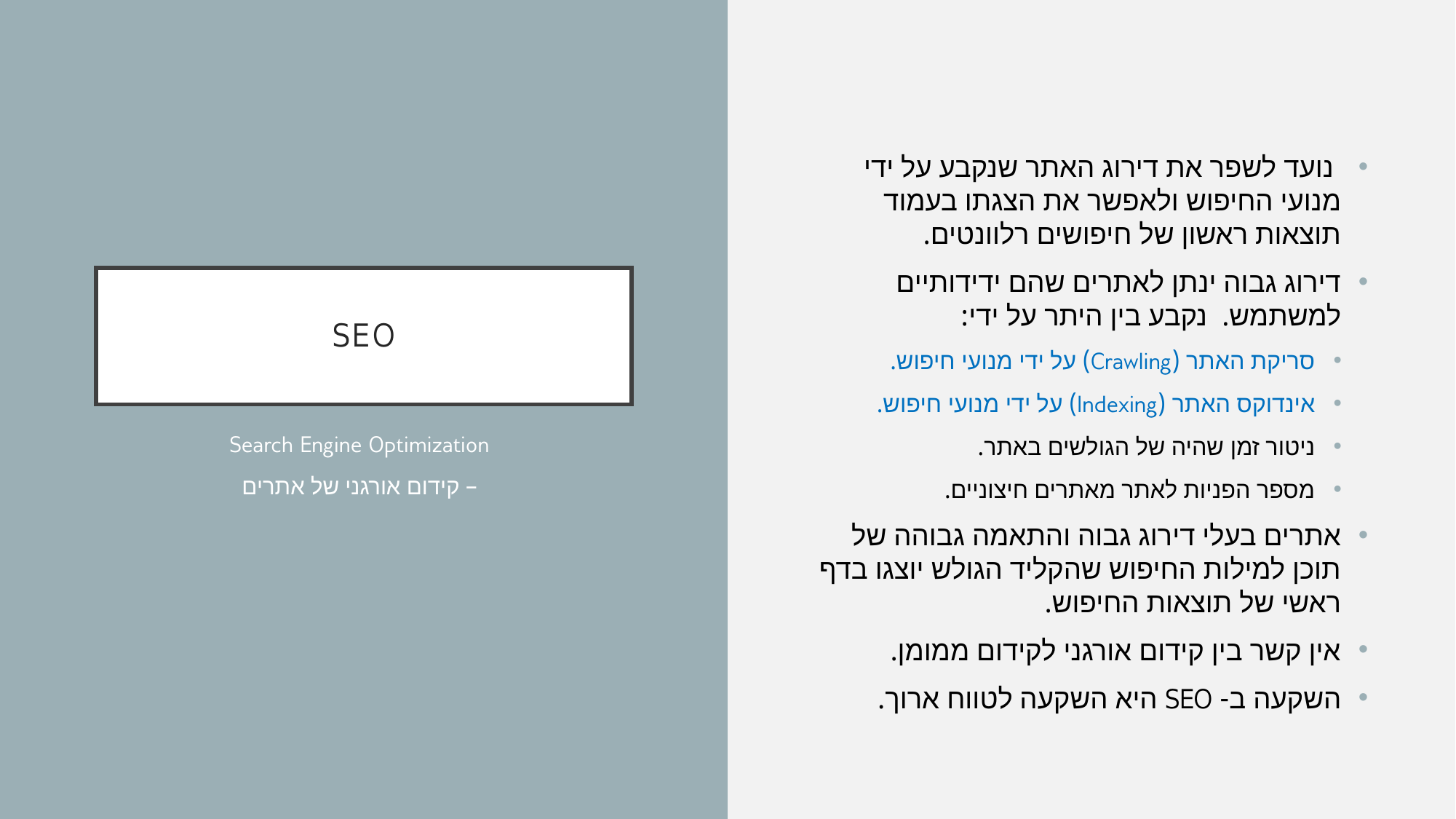

נועד לשפר את דירוג האתר שנקבע על ידי מנועי החיפוש ולאפשר את הצגתו בעמוד תוצאות ראשון של חיפושים רלוונטים.
דירוג גבוה ינתן לאתרים שהם ידידותיים למשתמש.  נקבע בין היתר על ידי:
סריקת האתר (Crawling) על ידי מנועי חיפוש.
אינדוקס האתר (Indexing) על ידי מנועי חיפוש.
ניטור זמן שהיה של הגולשים באתר.
מספר הפניות לאתר מאתרים חיצוניים.
אתרים בעלי דירוג גבוה והתאמה גבוהה של תוכן למילות החיפוש שהקליד הגולש יוצגו בדף ראשי של תוצאות החיפוש.
אין קשר בין קידום אורגני לקידום ממומן.
השקעה ב- SEO היא השקעה לטווח ארוך.
# SEO
Search Engine Optimization
– קידום אורגני של אתרים